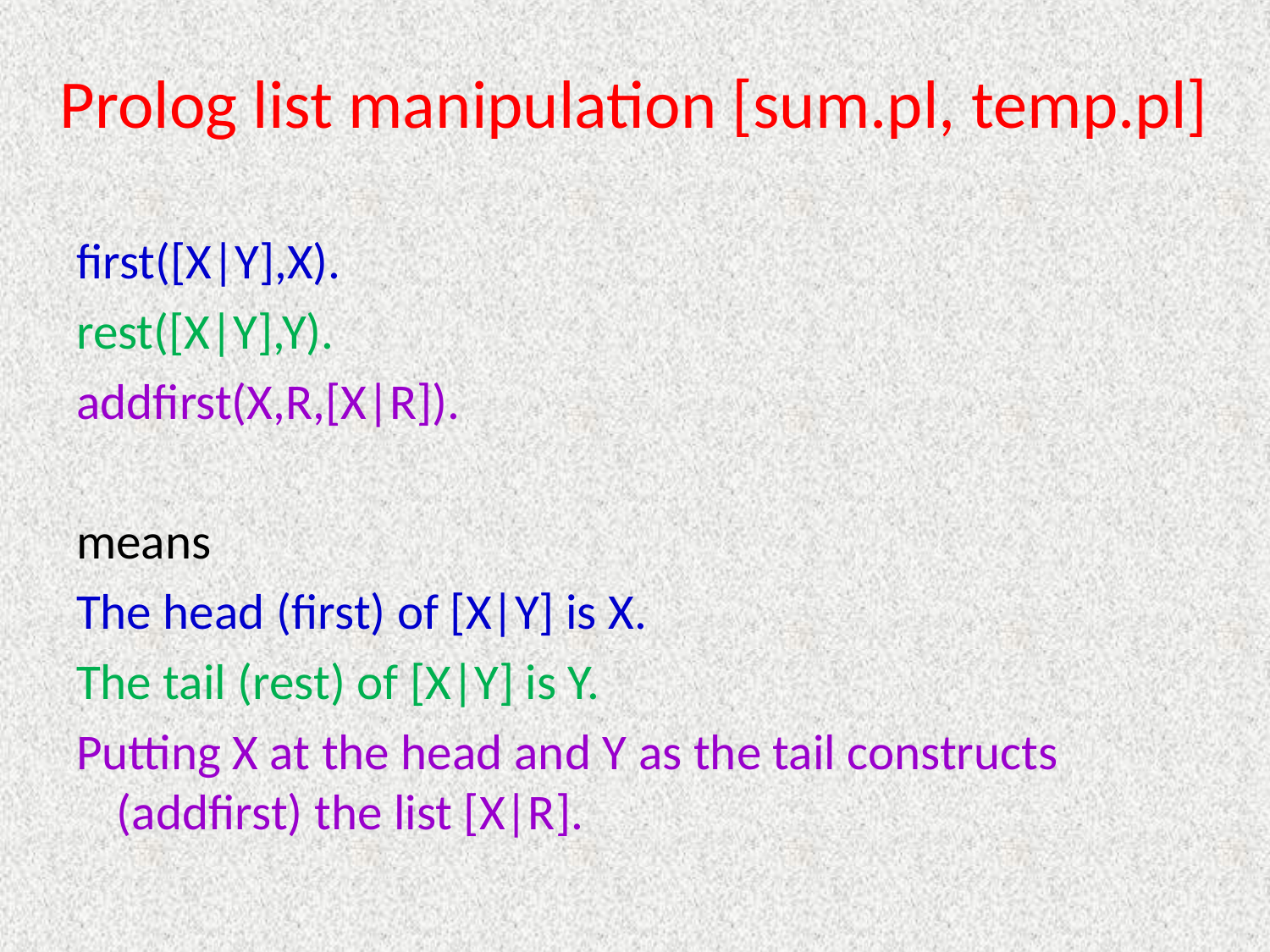

# Prolog list manipulation [sum.pl, temp.pl]
first([X|Y],X).
rest([X|Y],Y).
addfirst(X,R,[X|R]).

means
The head (first) of [X|Y] is X.
The tail (rest) of [X|Y] is Y.
Putting X at the head and Y as the tail constructs (addfirst) the list [X|R].